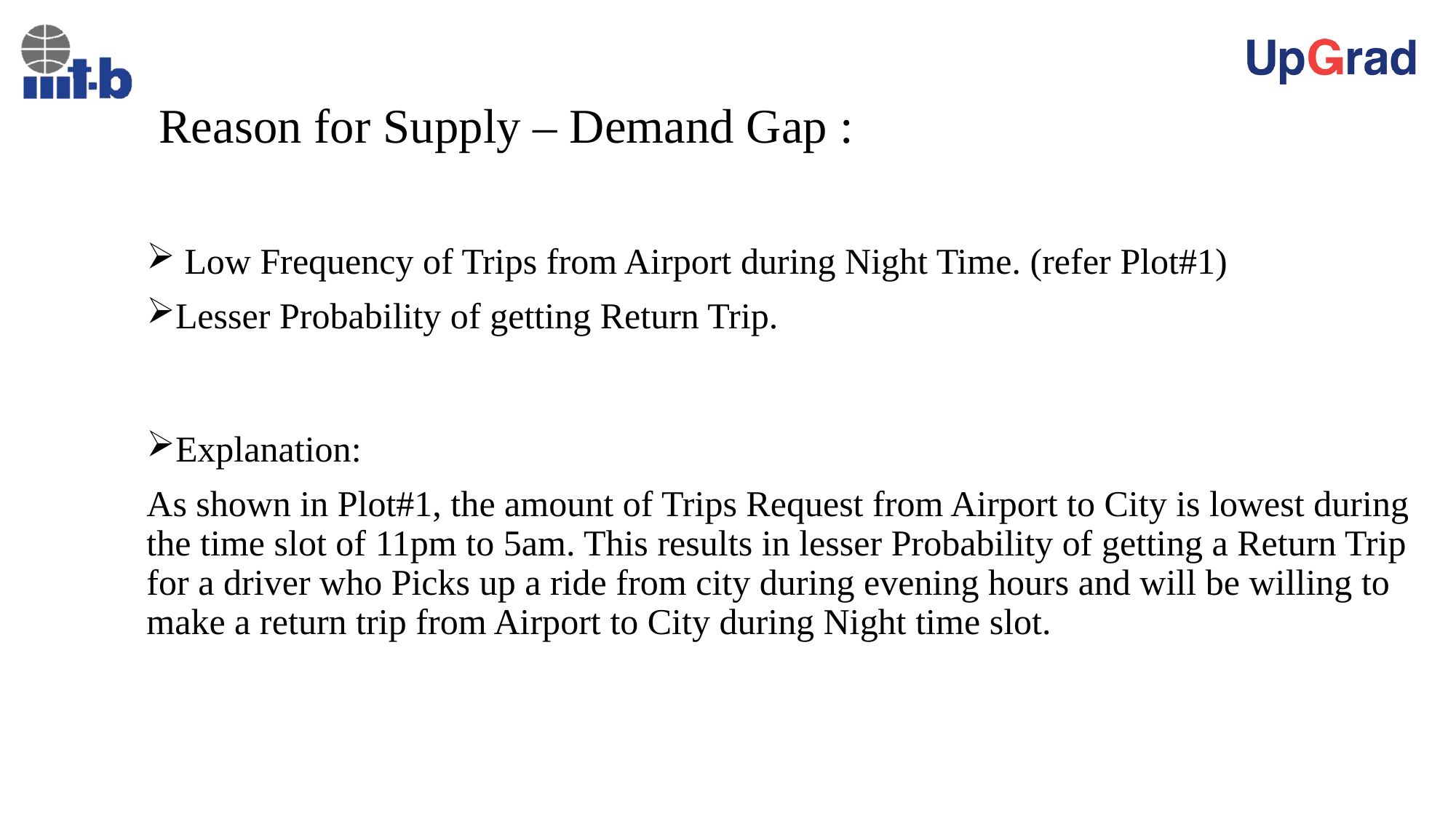

# Reason for Supply – Demand Gap :

 Low Frequency of Trips from Airport during Night Time. (refer Plot#1)
Lesser Probability of getting Return Trip.
Explanation:
As shown in Plot#1, the amount of Trips Request from Airport to City is lowest during the time slot of 11pm to 5am. This results in lesser Probability of getting a Return Trip for a driver who Picks up a ride from city during evening hours and will be willing to make a return trip from Airport to City during Night time slot.